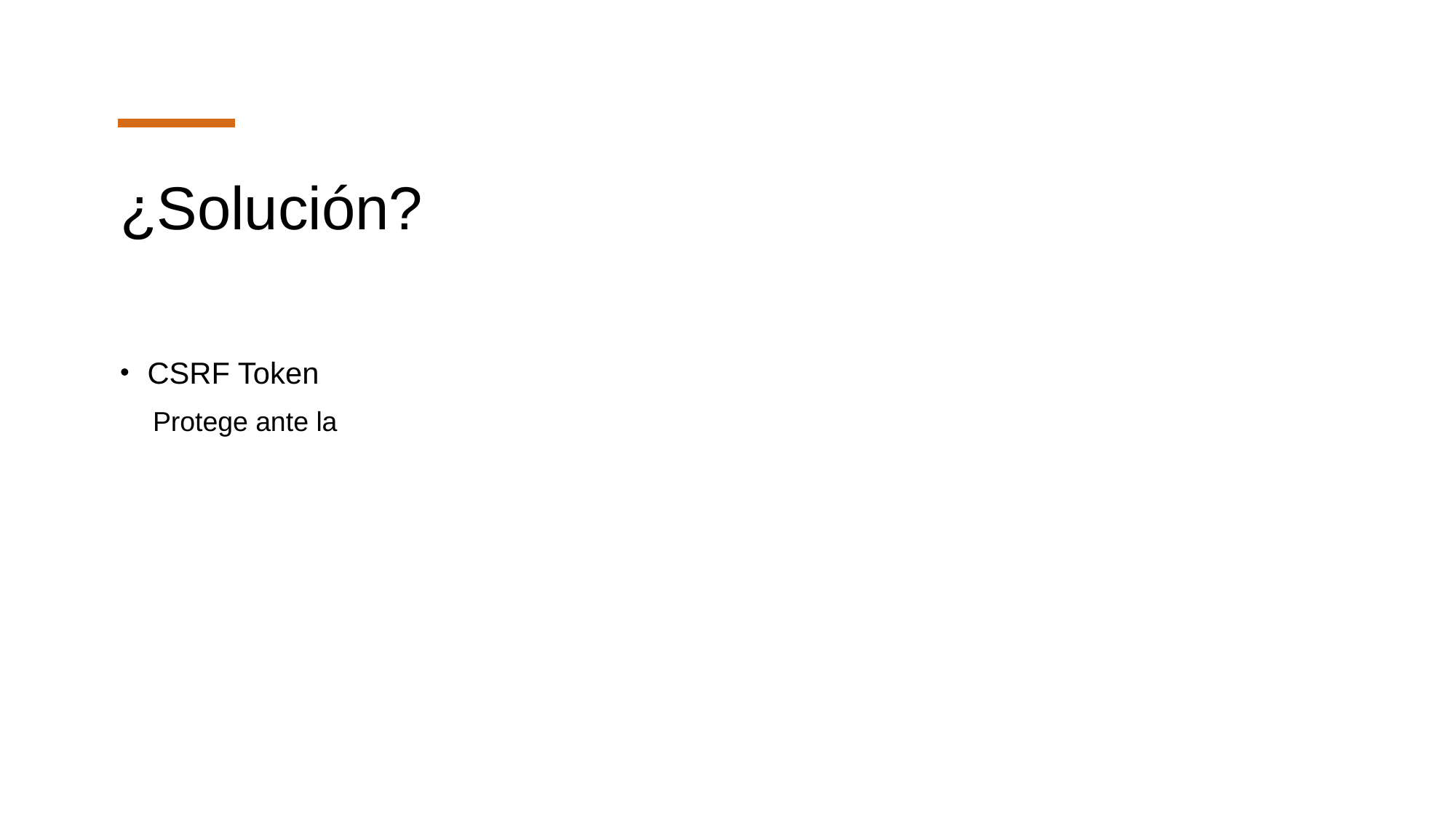

# ¿Solución?
CSRF Token
Protege ante la